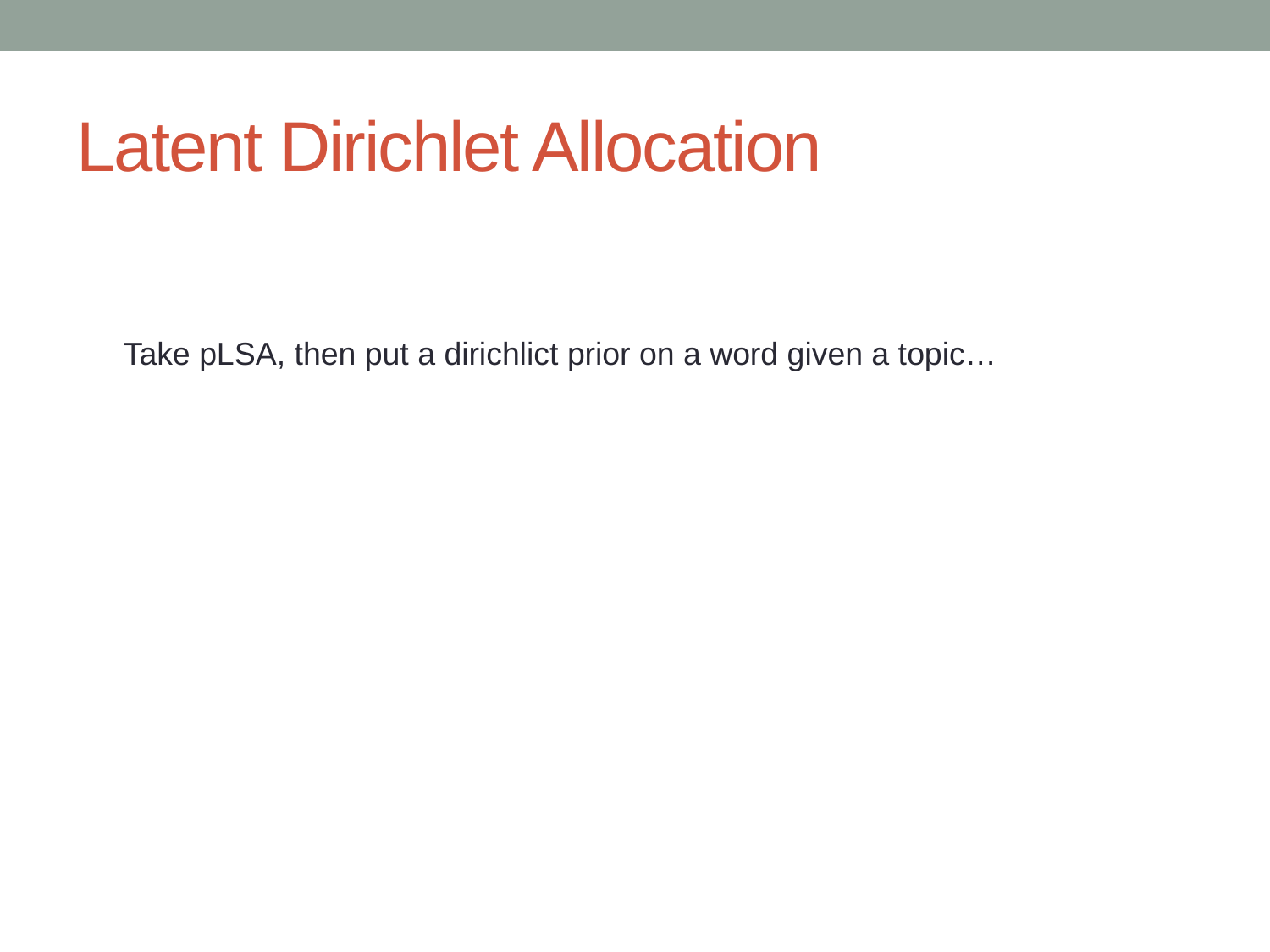

# Latent Dirichlet Allocation
Take pLSA, then put a dirichlict prior on a word given a topic…